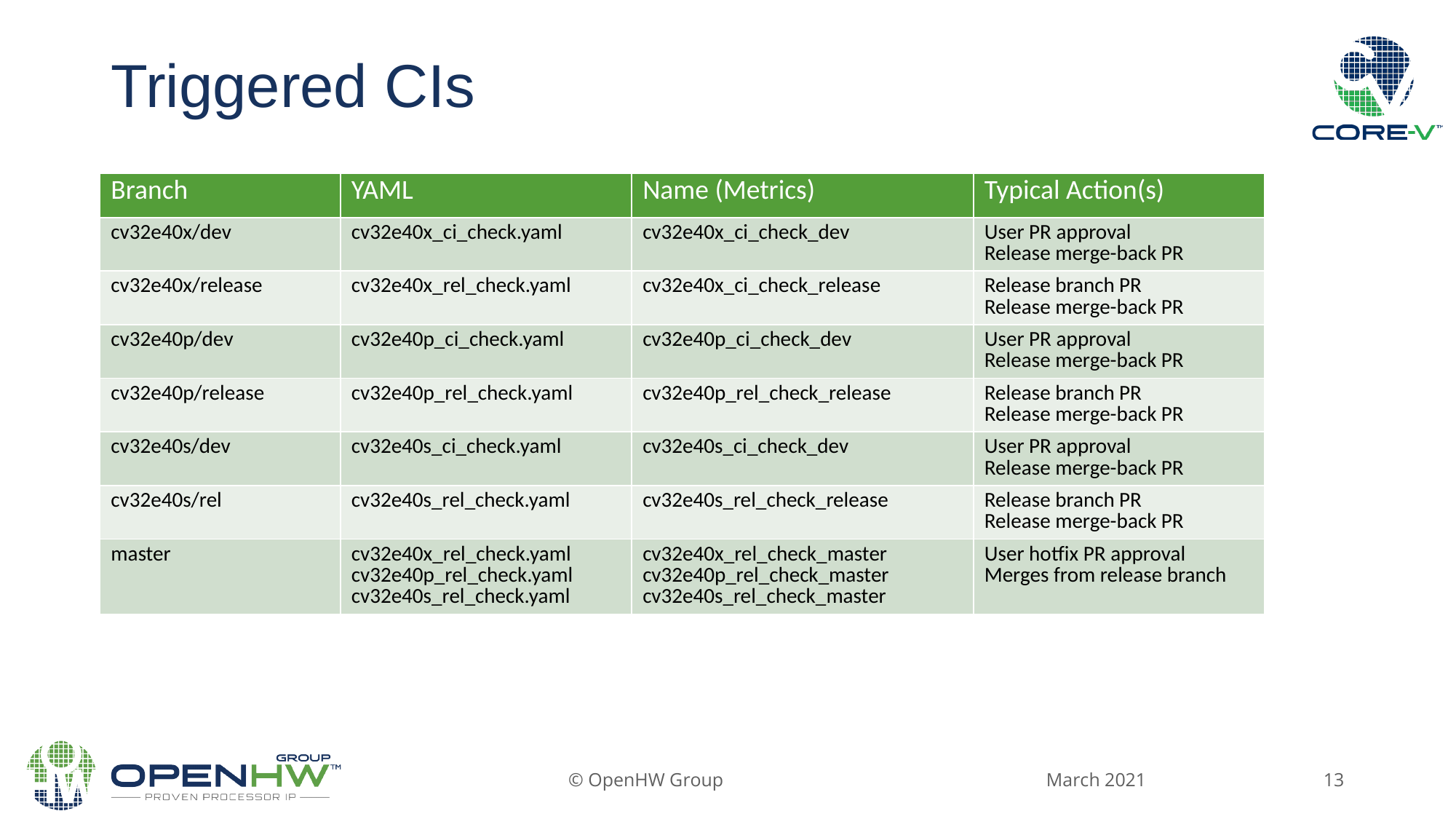

# Triggered CIs

| Branch | YAML | Name (Metrics) | Typical Action(s) |
| --- | --- | --- | --- |
| cv32e40x/dev | cv32e40x\_ci\_check.yaml | cv32e40x\_ci\_check\_dev | User PR approval Release merge-back PR |
| cv32e40x/release | cv32e40x\_rel\_check.yaml | cv32e40x\_ci\_check\_release | Release branch PR Release merge-back PR |
| cv32e40p/dev | cv32e40p\_ci\_check.yaml | cv32e40p\_ci\_check\_dev | User PR approval Release merge-back PR |
| cv32e40p/release | cv32e40p\_rel\_check.yaml | cv32e40p\_rel\_check\_release | Release branch PR Release merge-back PR |
| cv32e40s/dev | cv32e40s\_ci\_check.yaml | cv32e40s\_ci\_check\_dev | User PR approval Release merge-back PR |
| cv32e40s/rel | cv32e40s\_rel\_check.yaml | cv32e40s\_rel\_check\_release | Release branch PR Release merge-back PR |
| master | cv32e40x\_rel\_check.yaml cv32e40p\_rel\_check.yaml cv32e40s\_rel\_check.yaml | cv32e40x\_rel\_check\_master cv32e40p\_rel\_check\_master cv32e40s\_rel\_check\_master | User hotfix PR approval Merges from release branch |
March 2021
© OpenHW Group
13